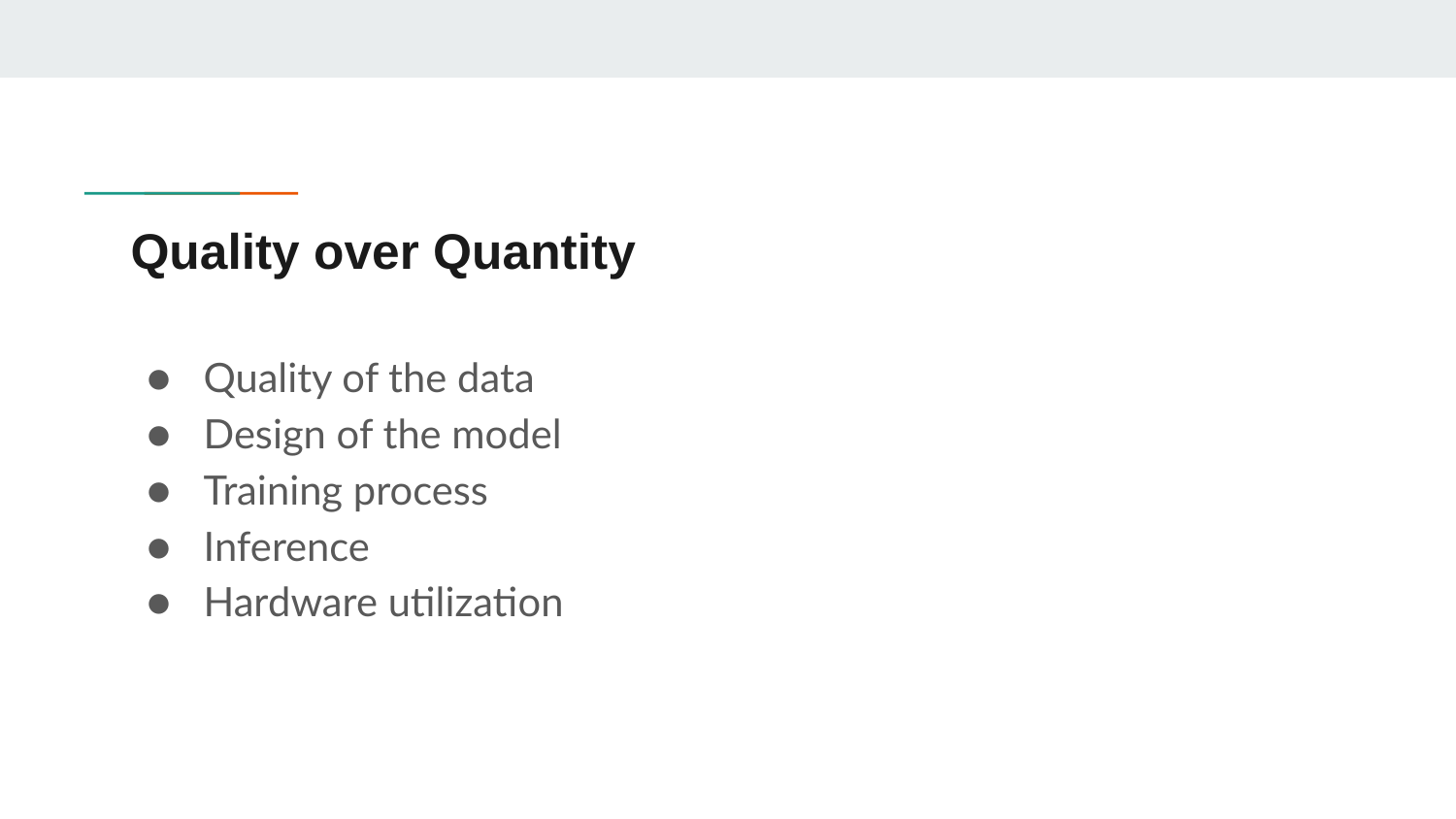

# Quality over Quantity
Quality of the data
Design of the model
Training process
Inference
Hardware utilization